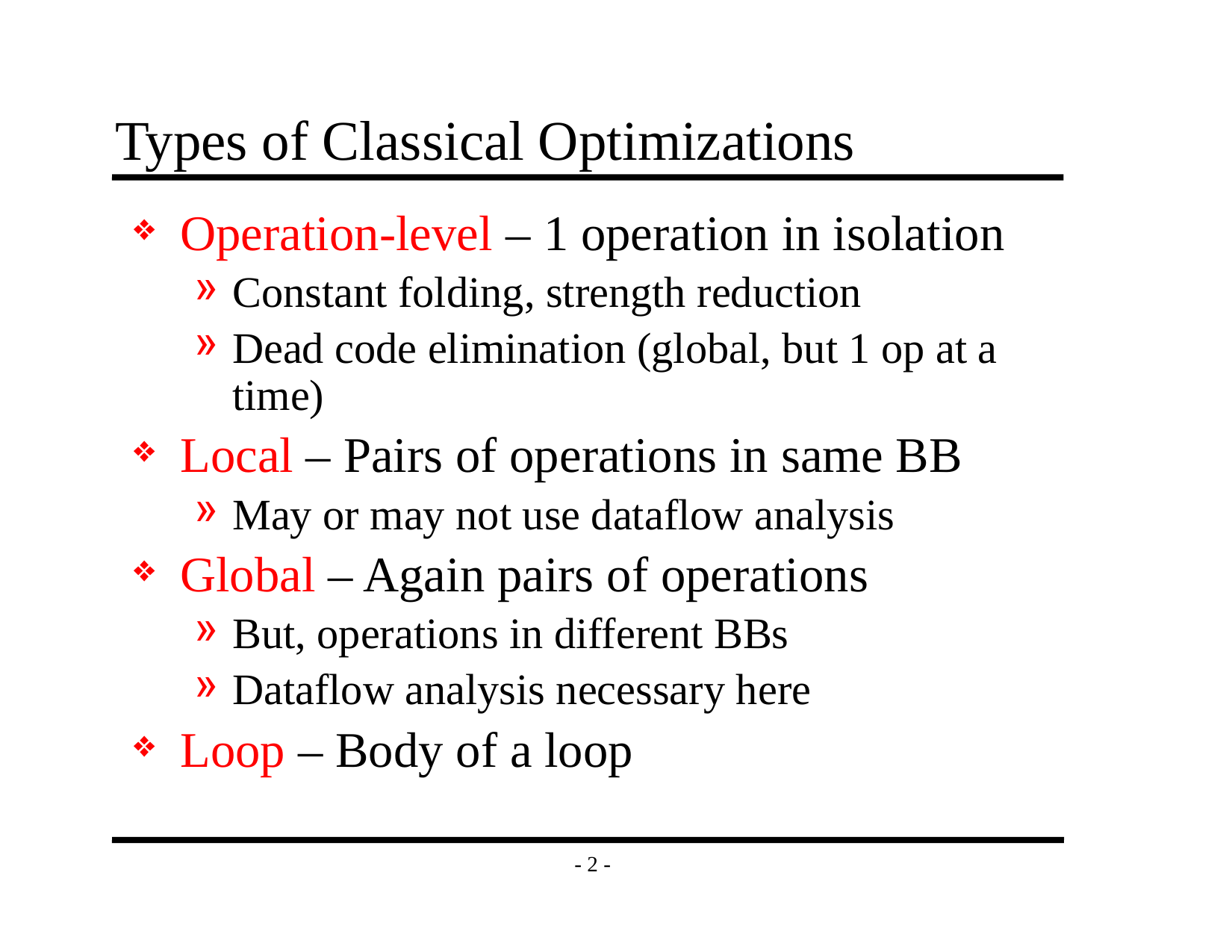

# Types of Classical Optimizations
Operation-level – 1 operation in isolation
Constant folding, strength reduction
Dead code elimination (global, but 1 op at a time)
Local – Pairs of operations in same BB
May or may not use dataflow analysis
Global – Again pairs of operations
But, operations in different BBs
Dataflow analysis necessary here
Loop – Body of a loop